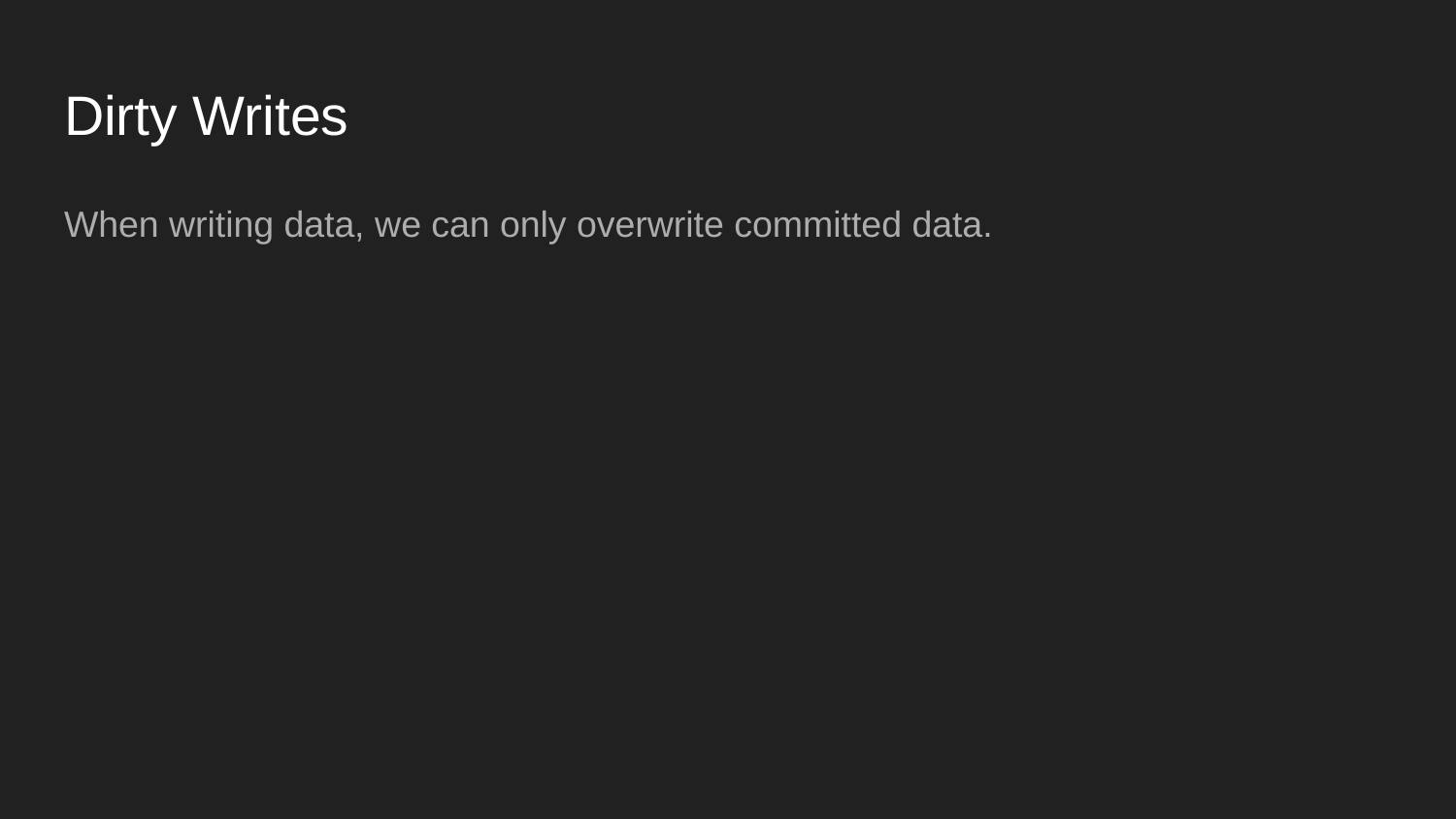

# Dirty Writes
When writing data, we can only overwrite committed data.